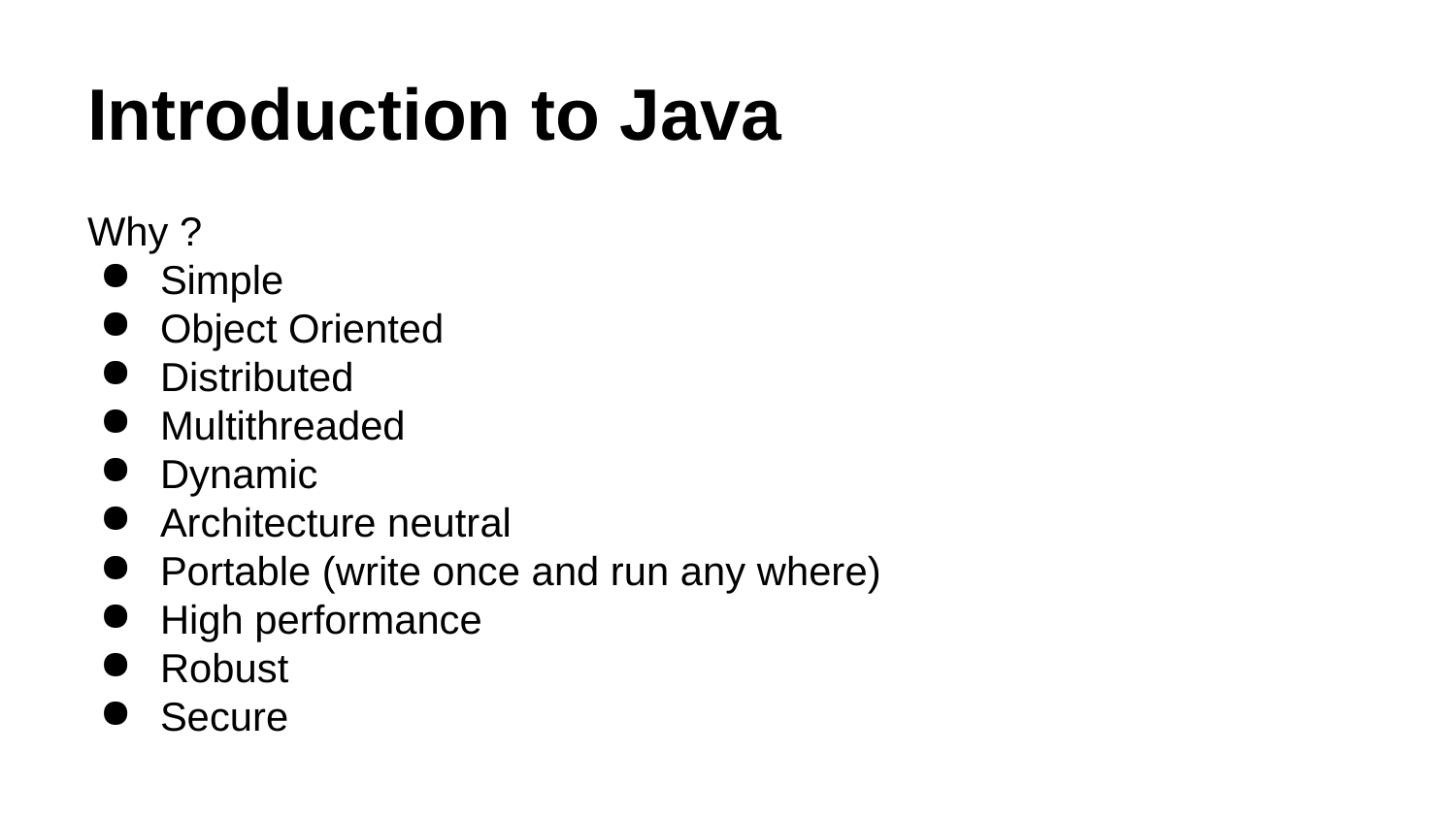

# Introduction to Java
Why ?
Simple
Object Oriented
Distributed
Multithreaded
Dynamic
Architecture neutral
Portable (write once and run any where)
High performance
Robust
Secure